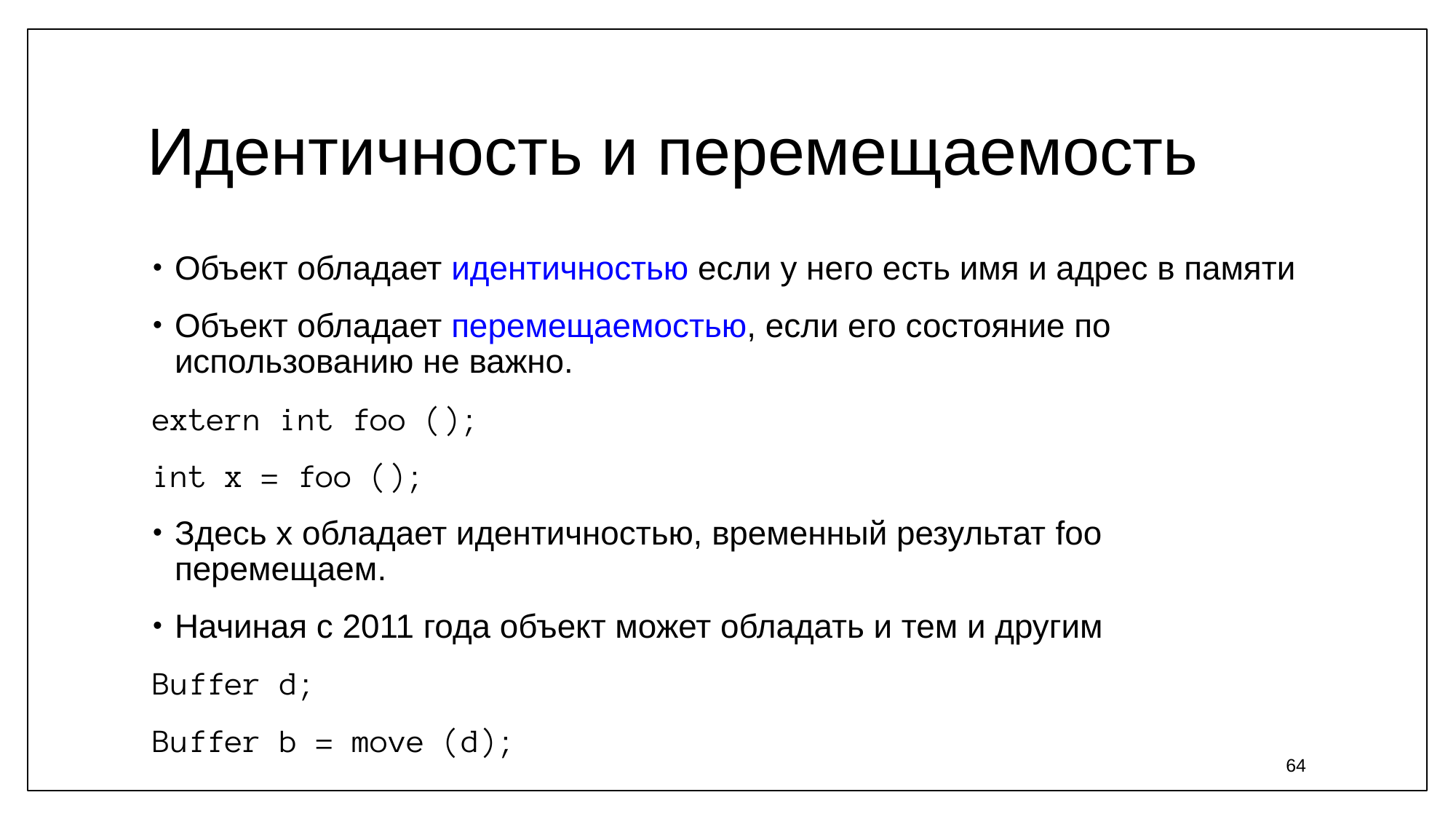

# Идентичность и перемещаемость
Объект обладает идентичностью если у него есть имя и адрес в памяти
Объект обладает перемещаемостью, если его состояние по использованию не важно.
extern int foo ();
int x = foo ();
Здесь x обладает идентичностью, временный результат foo перемещаем.
Начиная с 2011 года объект может обладать и тем и другим
Buffer d;
Buffer b = move (d);
64